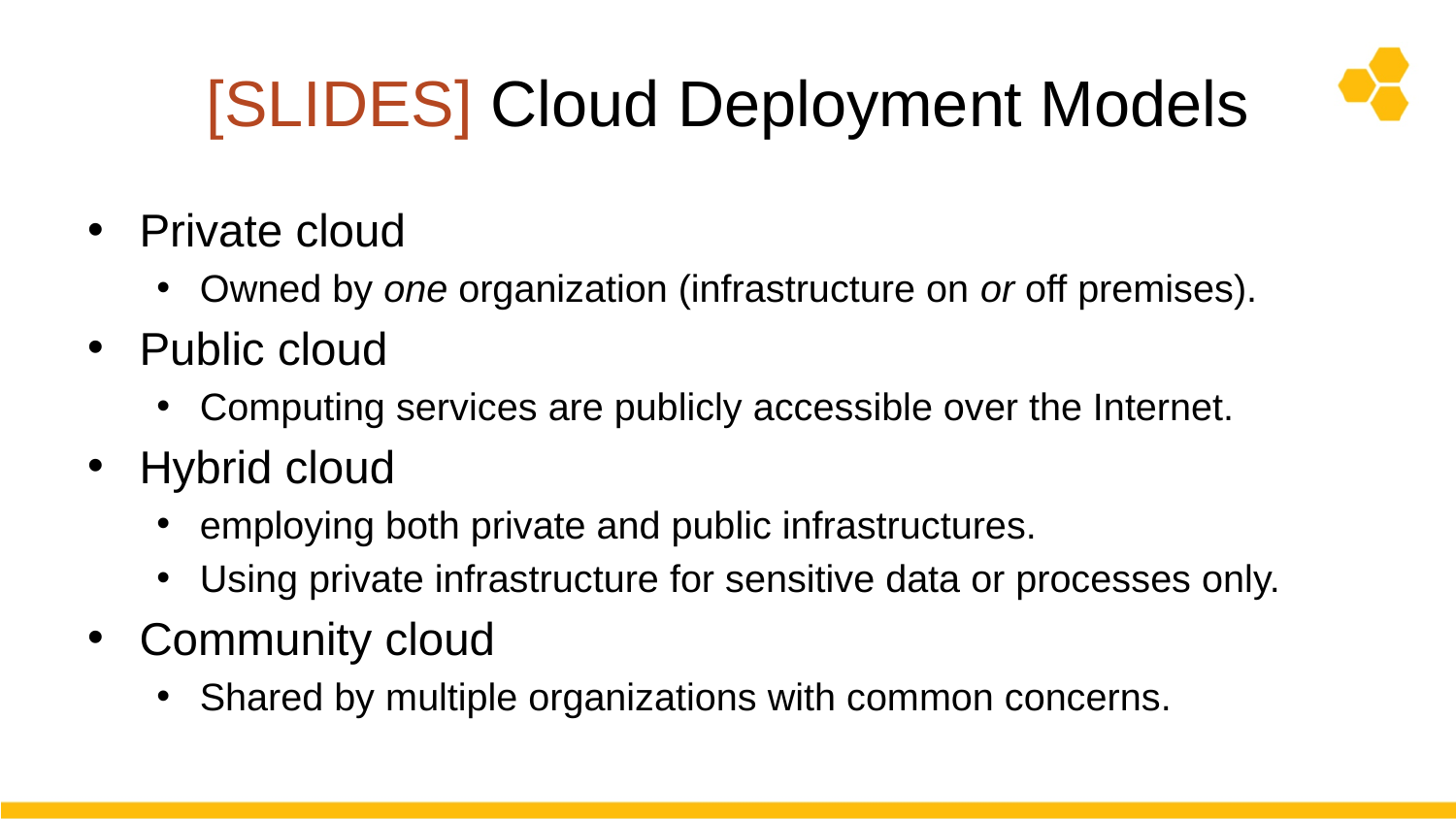

# [SLIDES] Cloud Deployment Models
Private cloud
Owned by one organization (infrastructure on or off premises).
Public cloud
Computing services are publicly accessible over the Internet.
Hybrid cloud
employing both private and public infrastructures.
Using private infrastructure for sensitive data or processes only.
Community cloud
Shared by multiple organizations with common concerns.